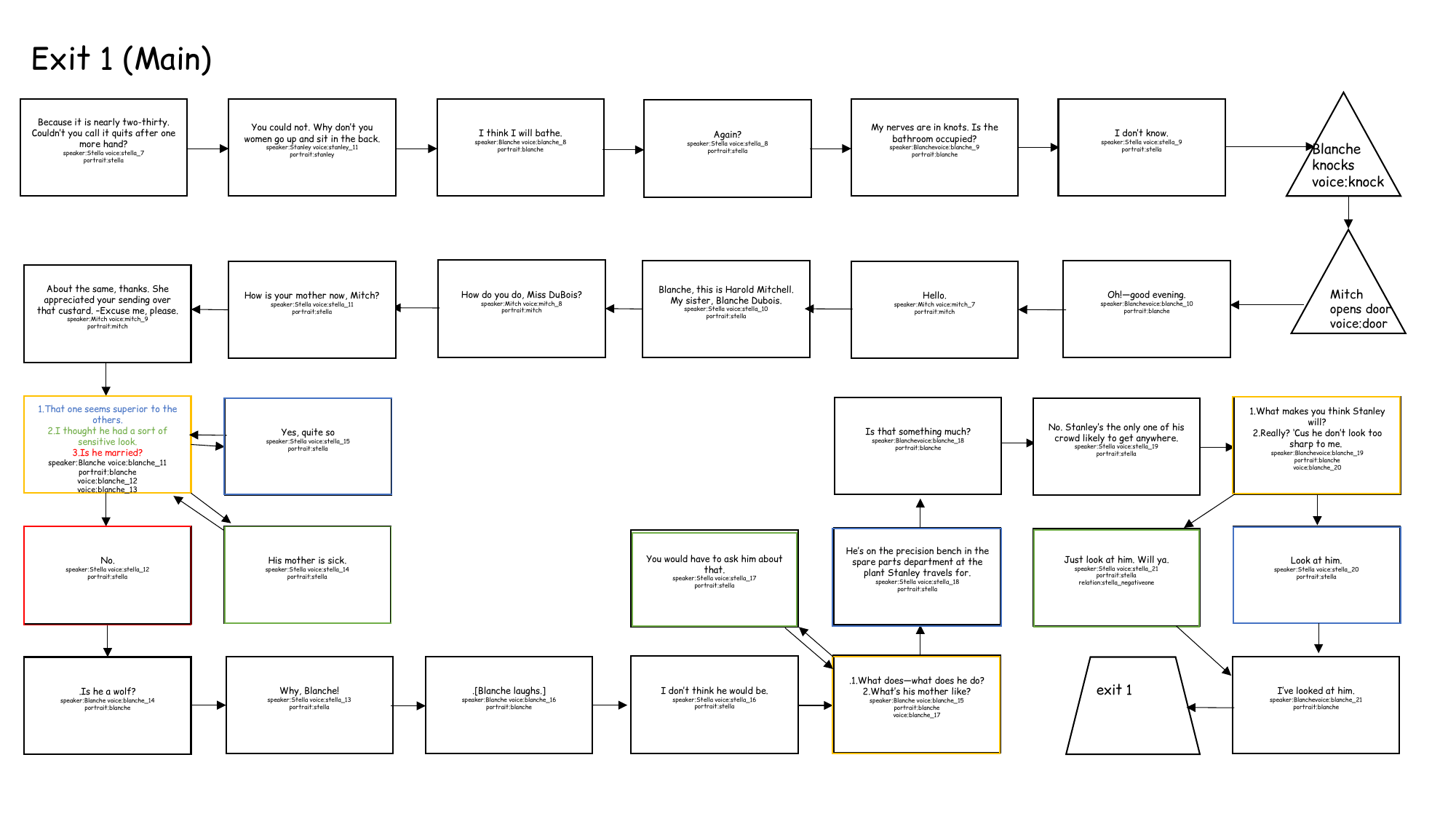

# Exit 1 (Main)

Because it is nearly two-thirty.
Couldn’t you call it quits after one more hand?
speaker:Stella voice:stella_7
portrait:stella

You could not. Why don’t you women go up and sit in the back.
speaker:Stanley voice:stanley_11
portrait:stanley

I think I will bathe.
speaker:Blanche voice:blanche_8
portrait:blanche

My nerves are in knots. Is the bathroom occupied?
speaker:Blanchevoice:blanche_9
portrait:blanche

I don’t know.
speaker:Stella voice:stella_9
portrait:stella

Again?
speaker:Stella voice:stella_8
portrait:stella

Blanche knocks
voice:knock

How do you do, Miss DuBois?
speaker:Mitch voice:mitch_8
portrait:mitch

Blanche, this is Harold Mitchell. My sister, Blanche Dubois.
speaker:Stella voice:stella_10
portrait:stella

Oh!—good evening.
speaker:Blanchevoice:blanche_10
portrait:blanche

How is your mother now, Mitch?
speaker:Stella voice:stella_11
portrait:stella

Hello.
speaker:Mitch voice:mitch_7
portrait:mitch

About the same, thanks. She appreciated your sending over that custard. –Excuse me, please.
speaker:Mitch voice:mitch_9
portrait:mitch

Mitch opens door
voice:door

|  |
| --- |
1.What makes you think Stanley will?
2.Really? ‘Cus he don’t look too sharp to me.
speaker:Blanchevoice:blanche_19
portrait:blanche
voice:blanche_20

Is that something much?
speaker:Blanchevoice:blanche_18
portrait:blanche

1.That one seems superior to the others.
2.I thought he had a sort of sensitive look.
3.Is he married?
speaker:Blanche voice:blanche_11
portrait:blanche
voice:blanche_12
voice:blanche_13
Yes, quite so
speaker:Stella voice:stella_15
portrait:stella

No. Stanley’s the only one of his crowd likely to get anywhere.
speaker:Stella voice:stella_19
portrait:stella

|  |
| --- |
|  |
| --- |
His mother is sick.
speaker:Stella voice:stella_14
portrait:stella

Look at him.
speaker:Stella voice:stella_20
portrait:stella

No.
speaker:Stella voice:stella_12
portrait:stella

|  |
| --- |
|  |
| --- |
He’s on the precision bench in the spare parts department at the plant Stanley travels for.
speaker:Stella voice:stella_18
portrait:stella

|  |
| --- |
Just look at him. Will ya.
speaker:Stella voice:stella_21
portrait:stella
relation:stella_negativeone

You would have to ask him about that.
speaker:Stella voice:stella_17
portrait:stella

|  |
| --- |
|  |
| --- |
.1.What does—what does he do?
2.What’s his mother like?
speaker:Blanche voice:blanche_15
portrait:blanche
voice:blanche_17

I don’t think he would be.
speaker:Stella voice:stella_16
portrait:stella

I’ve looked at him.
speaker:Blanchevoice:blanche_21
portrait:blanche

Why, Blanche!
speaker:Stella voice:stella_13
portrait:stella

.[Blanche laughs.]
speaker:Blanche voice:blanche_16
portrait:blanche

|  |
| --- |
.Is he a wolf?
speaker:Blanche voice:blanche_14
portrait:blanche

exit 1